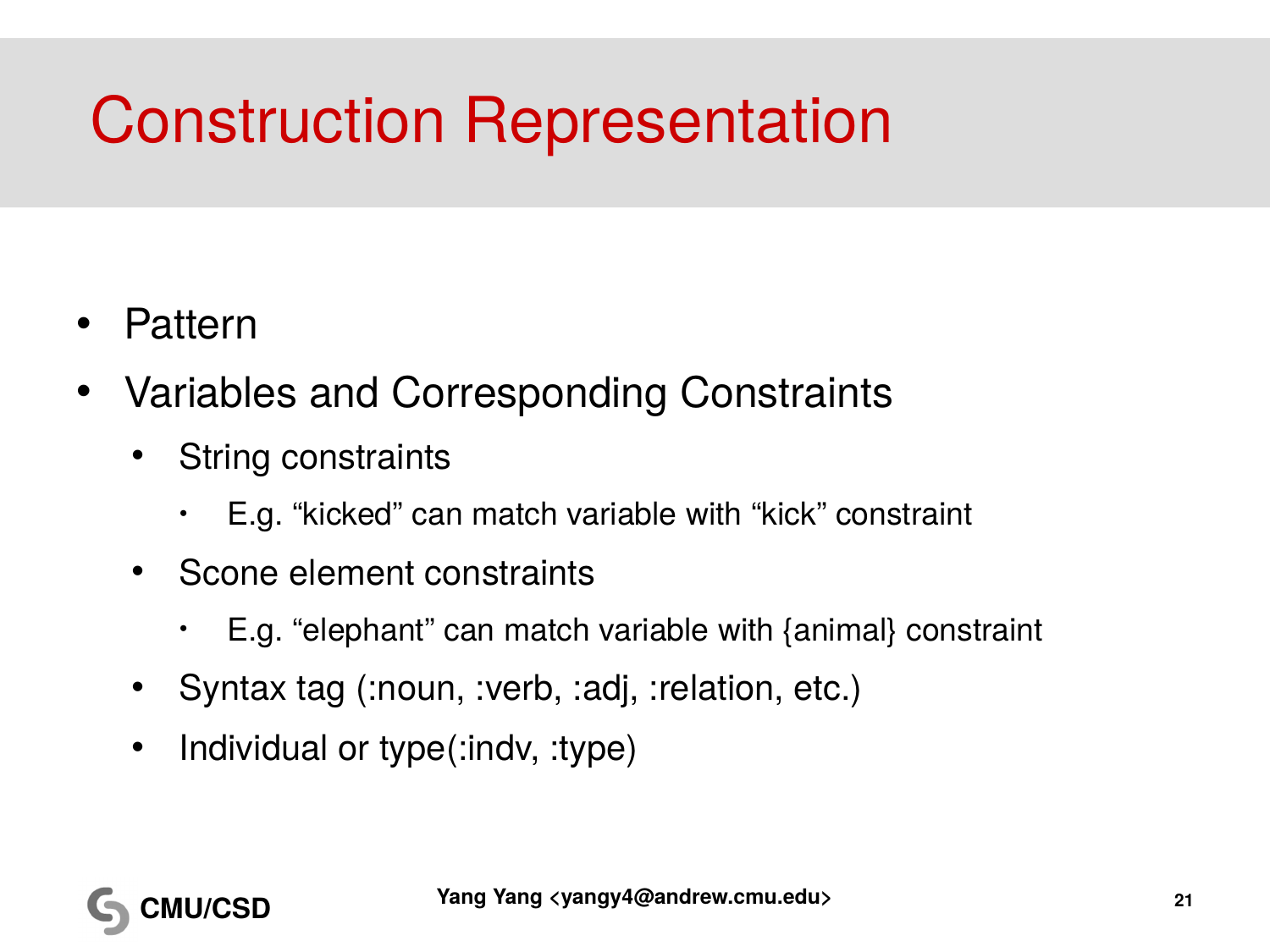

# Construction Representation

Pattern
Variables and Corresponding Constraints
String constraints
E.g. “kicked” can match variable with “kick” constraint
Scone element constraints
E.g. “elephant” can match variable with {animal} constraint
Syntax tag (:noun, :verb, :adj, :relation, etc.)
Individual or type(:indv, :type)

Yang Yang <yangy4@andrew.cmu.edu>
21